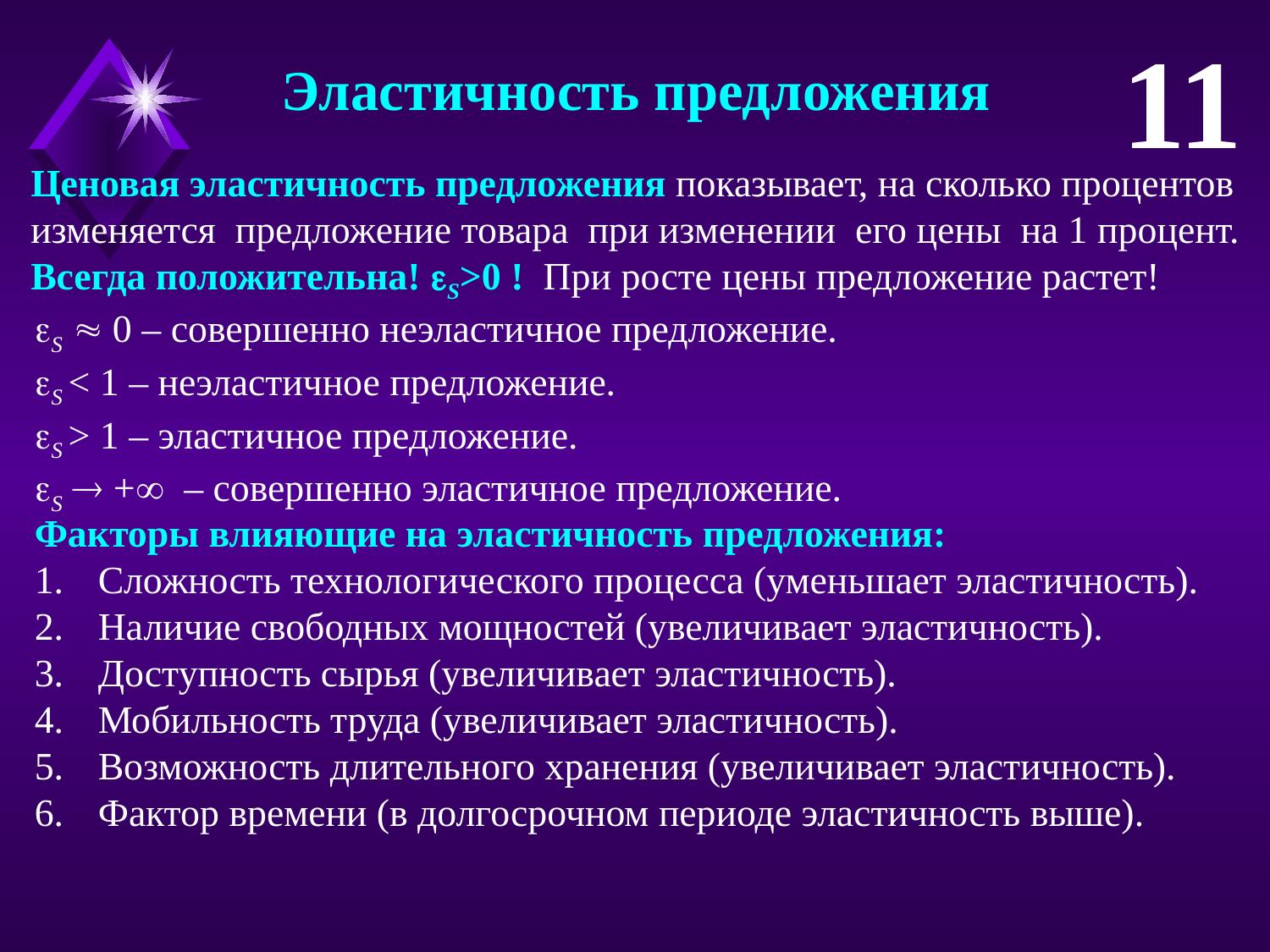

11
Эластичность предложения
Ценовая эластичность предложения показывает, на сколько процентов изменяется  предложение товара  при изменении  его цены  на 1 процент.
Всегда положительна! εS>0 !  При росте цены предложение растет!
εS ≈ 0 – совершенно неэластичное предложение.
εS < 1 – неэластичное предложение.
εS > 1 – эластичное предложение.
εS → +∞  – совершенно эластичное предложение.
Факторы влияющие на эластичность предложения:
Сложность технологического процесса (уменьшает эластичность).
Наличие свободных мощностей (увеличивает эластичность).
Доступность сырья (увеличивает эластичность).
Мобильность труда (увеличивает эластичность).
Возможность длительного хранения (увеличивает эластичность).
Фактор времени (в долгосрочном периоде эластичность выше).